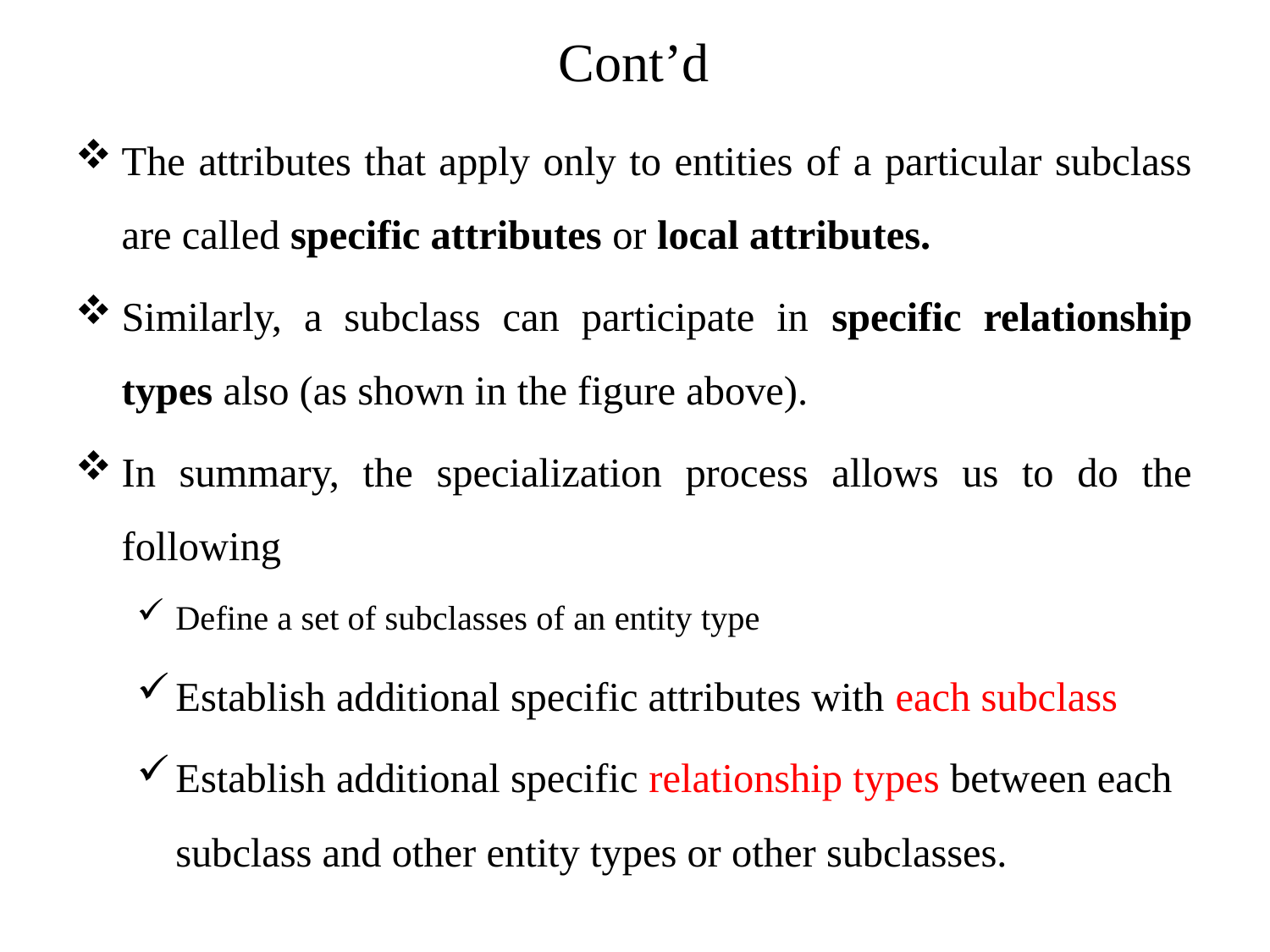

# Cont’d
The attributes that apply only to entities of a particular subclass are called specific attributes or local attributes.
Similarly, a subclass can participate in specific relationship types also (as shown in the figure above).
In summary, the specialization process allows us to do the following
Define a set of subclasses of an entity type
Establish additional specific attributes with each subclass
Establish additional specific relationship types between each subclass and other entity types or other subclasses.